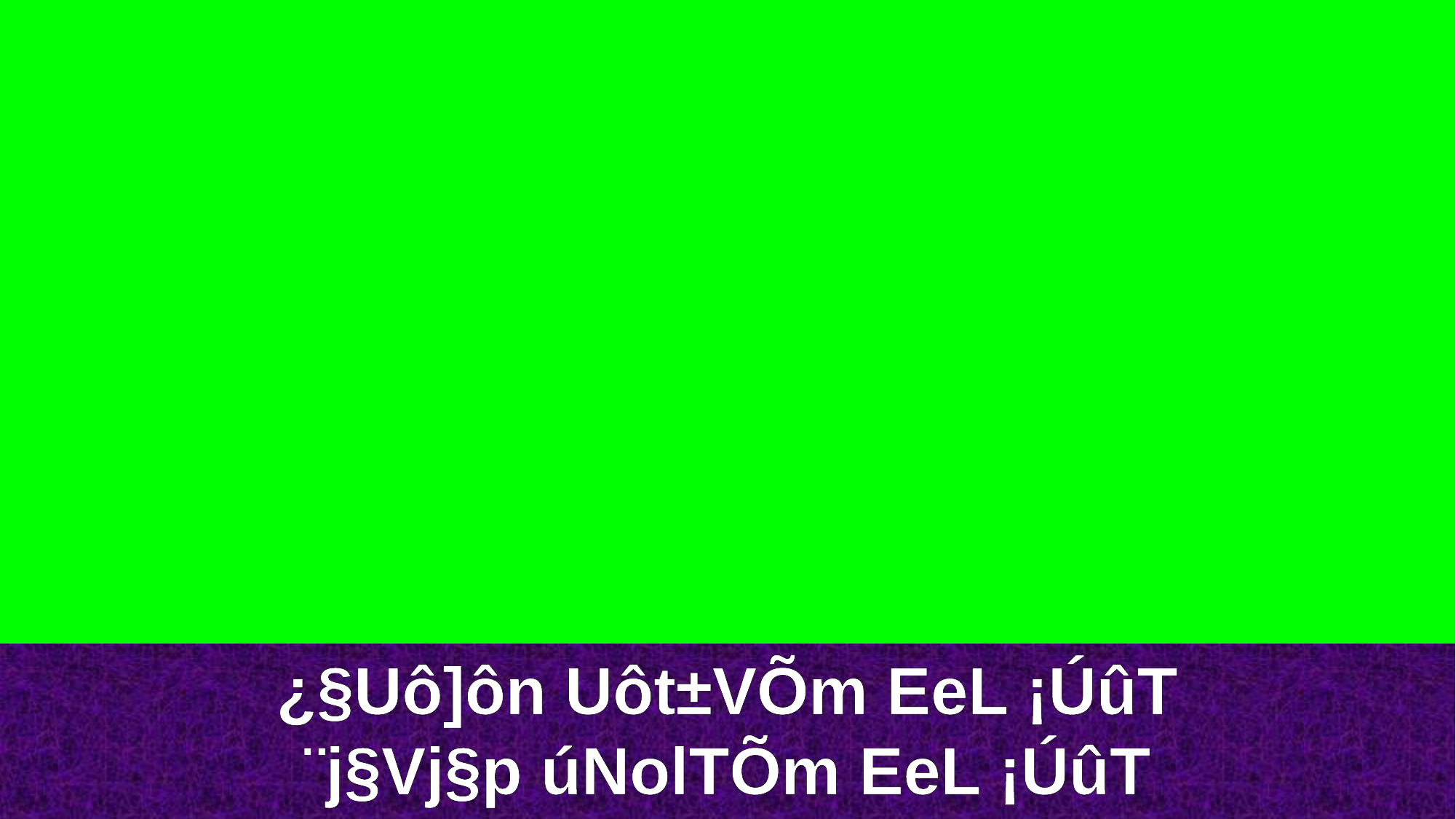

¿§Uô]ôn Uôt±VÕm EeL ¡ÚûT ¨j§Vj§p úNolTÕm EeL ¡ÚûT